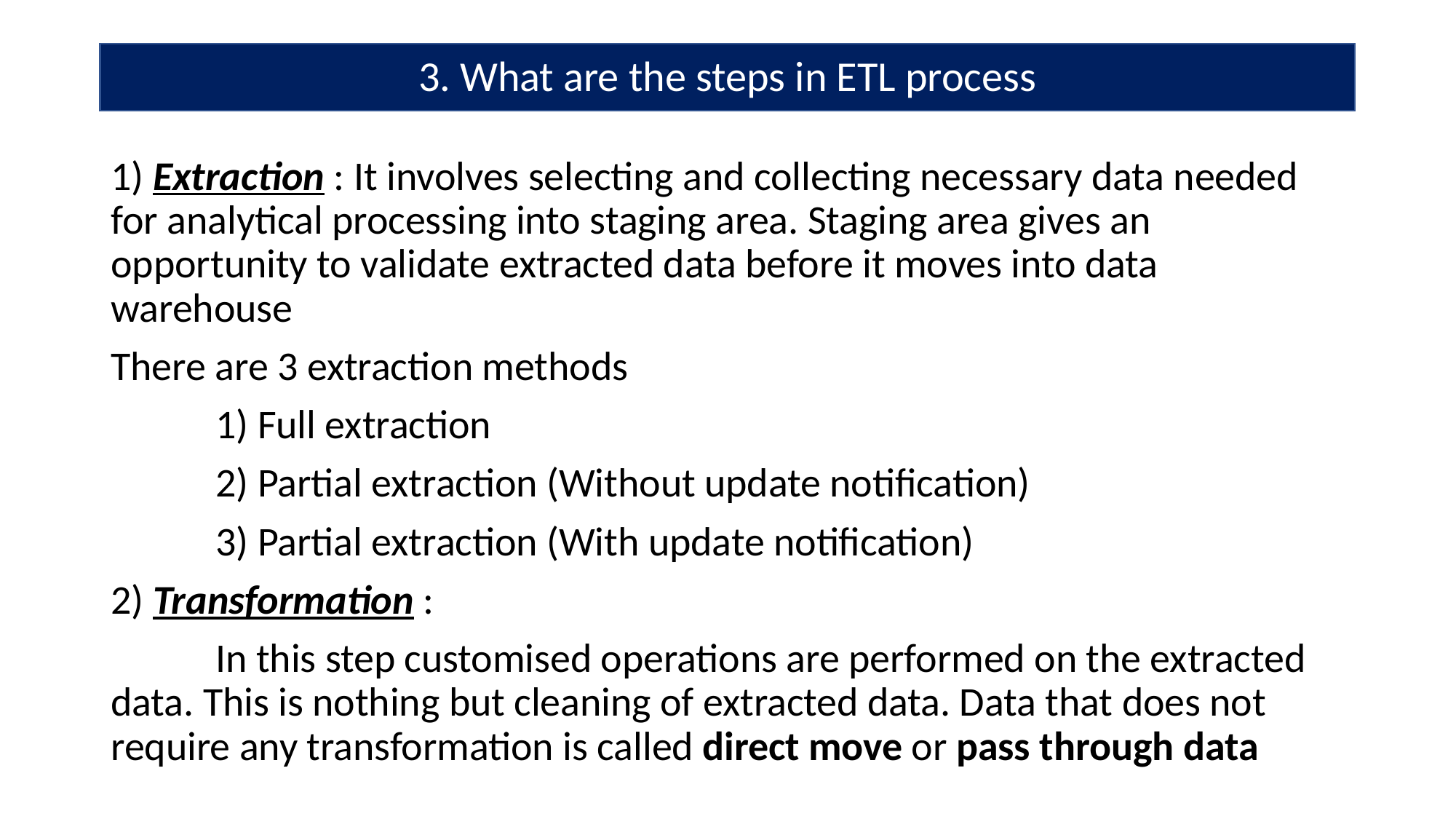

# 3. What are the steps in ETL process
1) Extraction : It involves selecting and collecting necessary data needed for analytical processing into staging area. Staging area gives an opportunity to validate extracted data before it moves into data warehouse
There are 3 extraction methods
	1) Full extraction
	2) Partial extraction (Without update notification)
	3) Partial extraction (With update notification)
2) Transformation :
	In this step customised operations are performed on the extracted data. This is nothing but cleaning of extracted data. Data that does not require any transformation is called direct move or pass through data